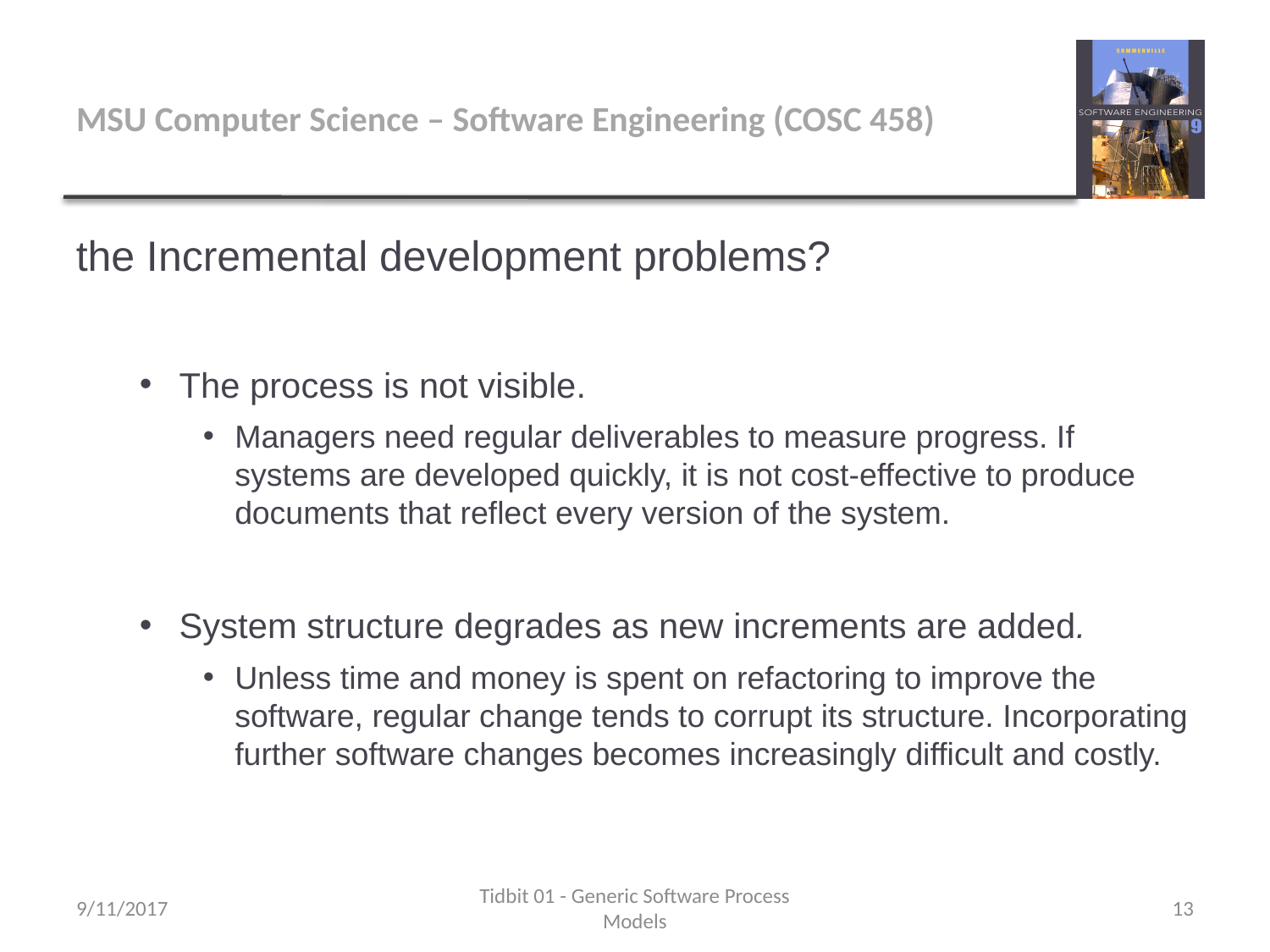

# MSU Computer Science – Software Engineering (COSC 458)
the Incremental development problems?

The process is not visible.
Managers need regular deliverables to measure progress. If systems are developed quickly, it is not cost-effective to produce documents that reflect every version of the system.

System structure degrades as new increments are added.
Unless time and money is spent on refactoring to improve the software, regular change tends to corrupt its structure. Incorporating further software changes becomes increasingly difficult and costly.

9/11/2017
Tidbit 01 - Generic Software Process Models
13